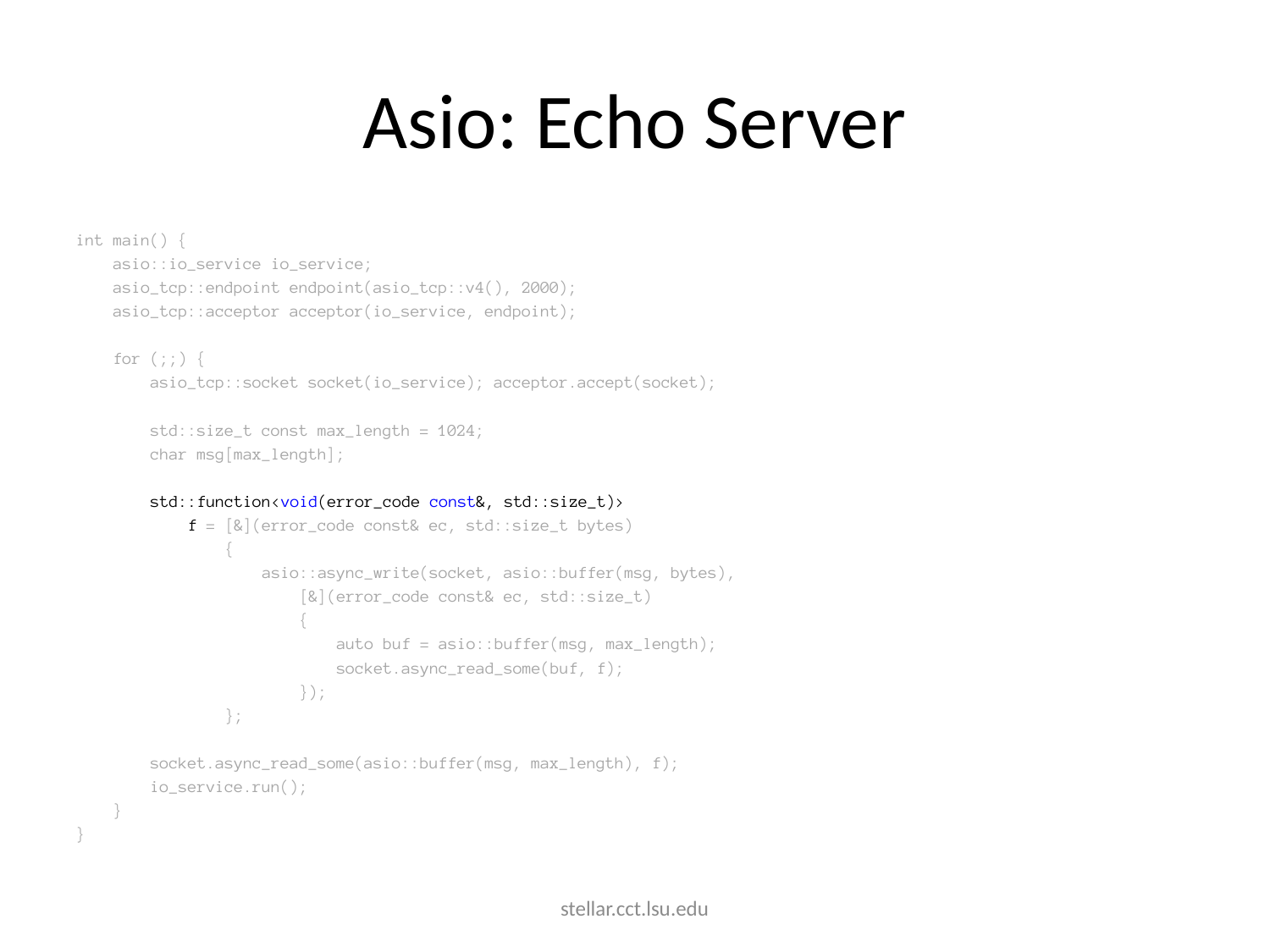

# Asio: Echo Server
int main() {
    asio::io_service io_service;
    asio_tcp::endpoint endpoint(asio_tcp::v4(), 2000);
    asio_tcp::acceptor acceptor(io_service, endpoint);

    for (;;) {
        asio_tcp::socket socket(io_service); acceptor.accept(socket);

        std::size_t const max_length = 1024;
        char msg[max_length];

        std::function<void(error_code const&, std::size_t)>
            f = [&](error_code const& ec, std::size_t bytes)
                {
                    asio::async_write(socket, asio::buffer(msg, bytes),
                        [&](error_code const& ec, std::size_t)
                        {
                            auto buf = asio::buffer(msg, max_length);
                            socket.async_read_some(buf, f);
                        });
                };

        socket.async_read_some(asio::buffer(msg, max_length), f);
        io_service.run();
    }
}
stellar.cct.lsu.edu